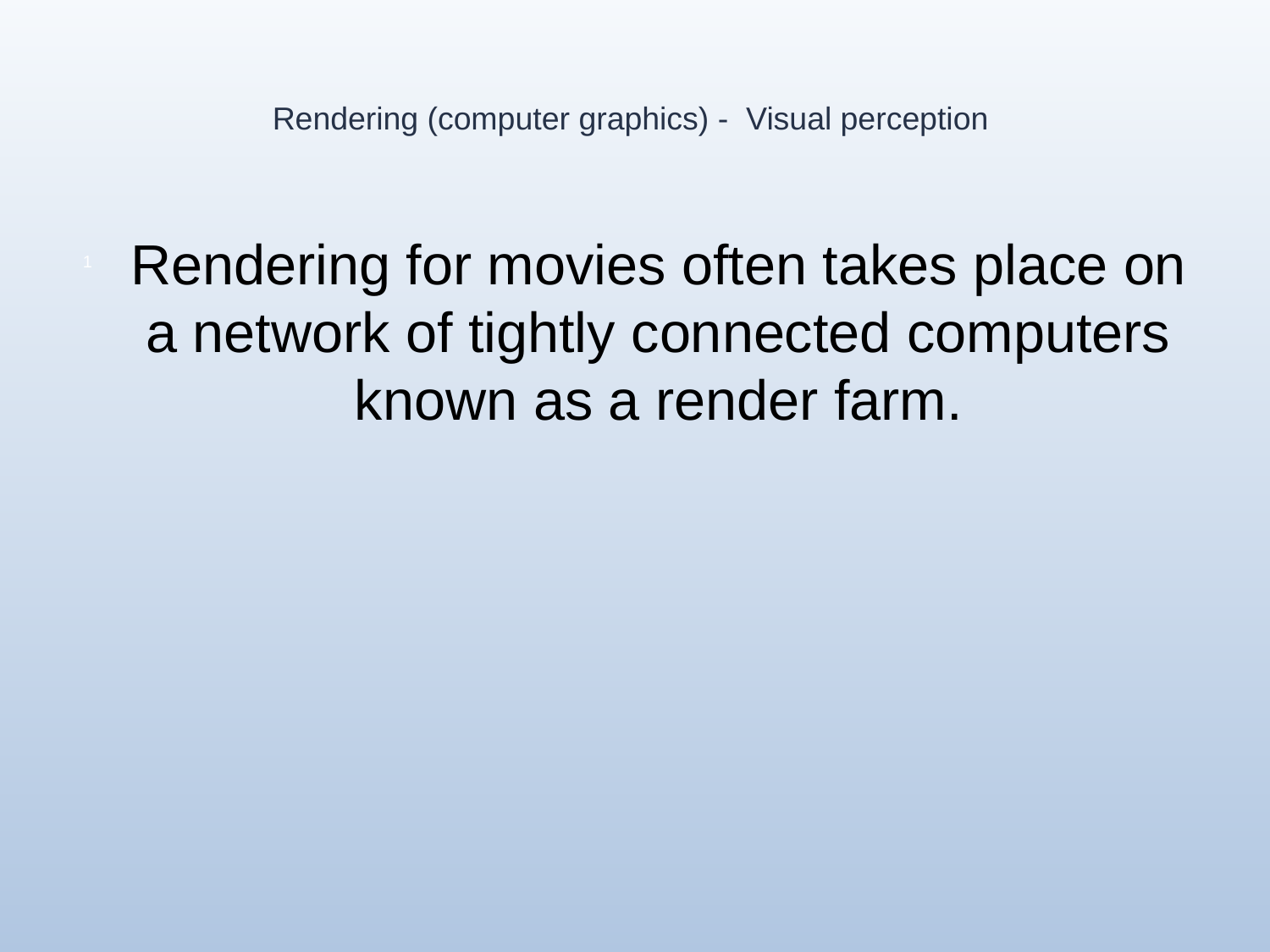

# Rendering (computer graphics) -  Visual perception
Rendering for movies often takes place on a network of tightly connected computers known as a render farm.